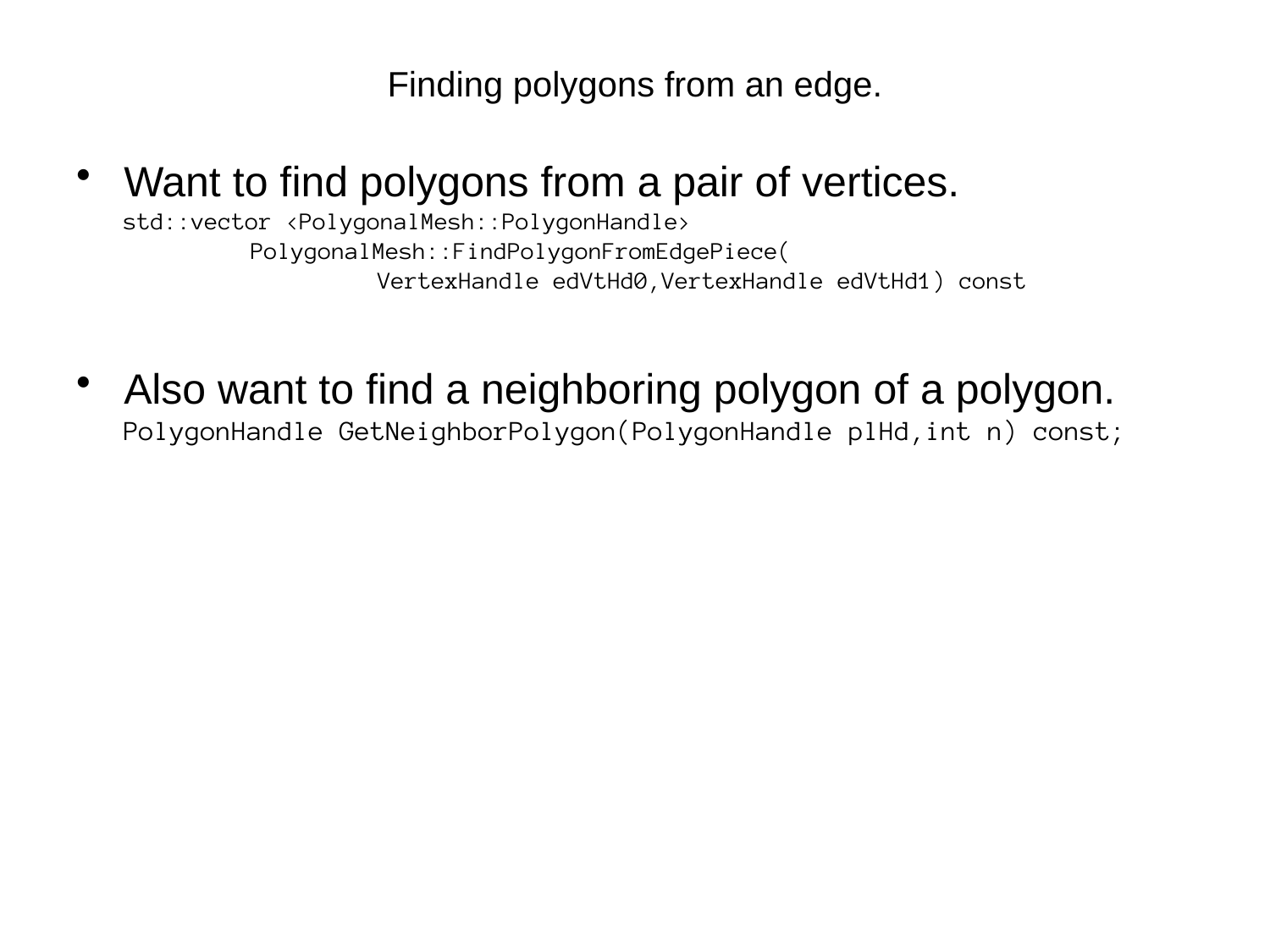

# Finding polygons from an edge.
Want to find polygons from a pair of vertices.
std::vector <PolygonalMesh::PolygonHandle>
	PolygonalMesh::FindPolygonFromEdgePiece(
		VertexHandle edVtHd0,VertexHandle edVtHd1) const

Also want to find a neighboring polygon of a polygon.
PolygonHandle GetNeighborPolygon(PolygonHandle plHd,int n) const;